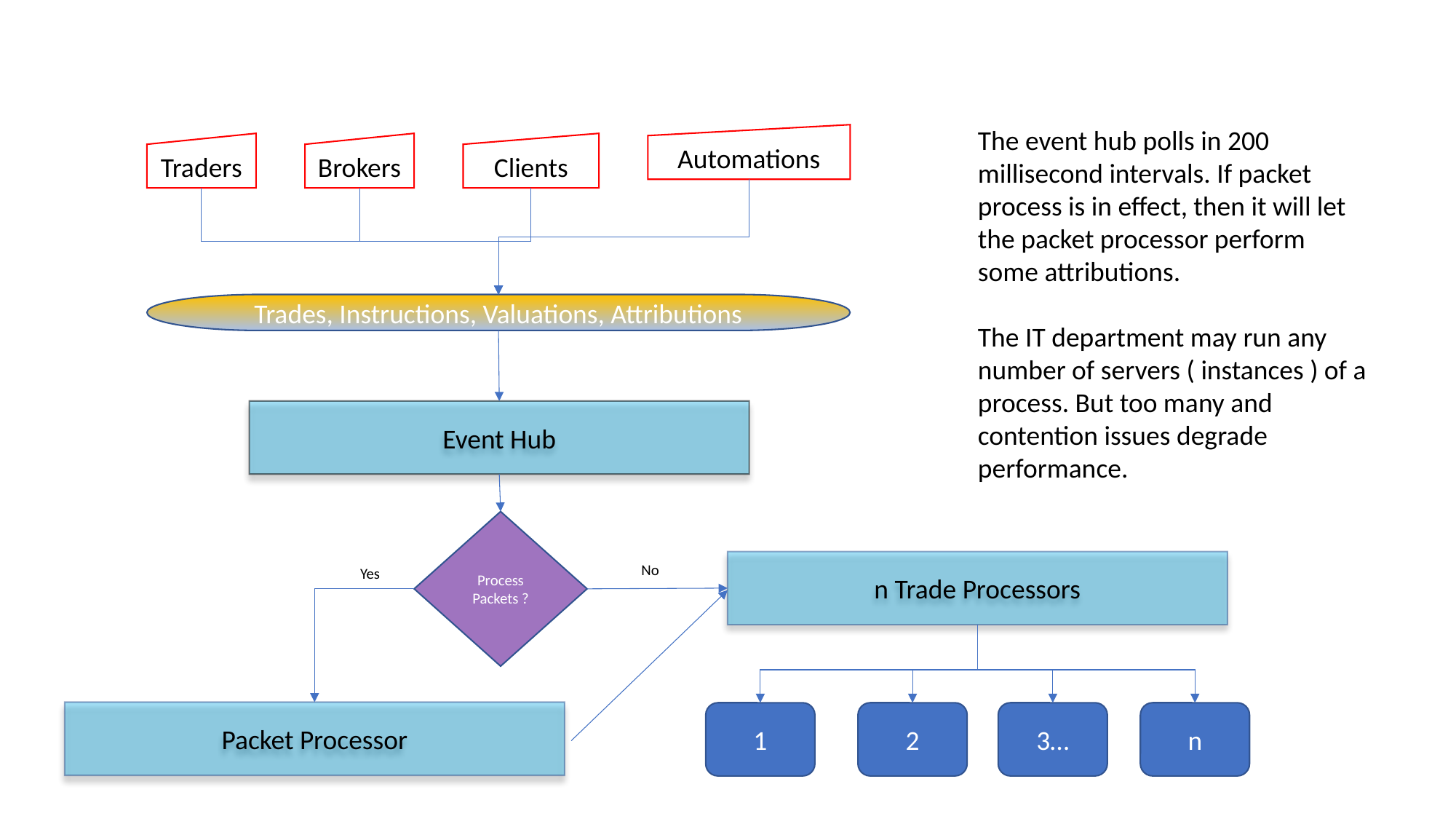

The event hub polls in 200 millisecond intervals. If packet process is in effect, then it will let the packet processor perform some attributions.

The IT department may run any number of servers ( instances ) of a process. But too many and contention issues degrade performance.
Automations
Traders
Brokers
Clients
Trades, Instructions, Valuations, Attributions
Event Hub
Process Packets ?
n Trade Processors
No
Yes
Packet Processor
1
2
3…
n